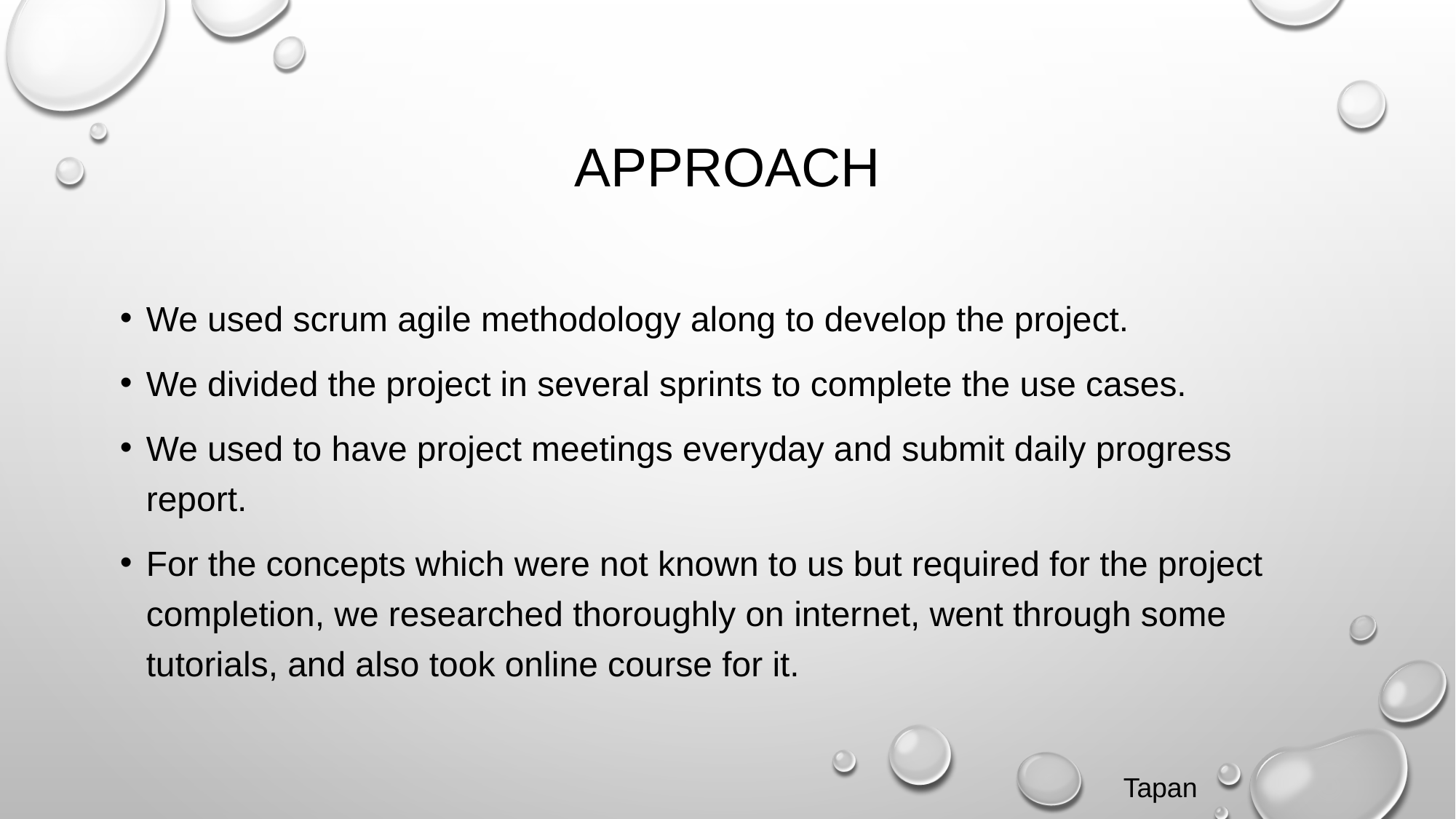

# Approach
We used scrum agile methodology along to develop the project.
We divided the project in several sprints to complete the use cases.
We used to have project meetings everyday and submit daily progress report.
For the concepts which were not known to us but required for the project completion, we researched thoroughly on internet, went through some tutorials, and also took online course for it.
Tapan